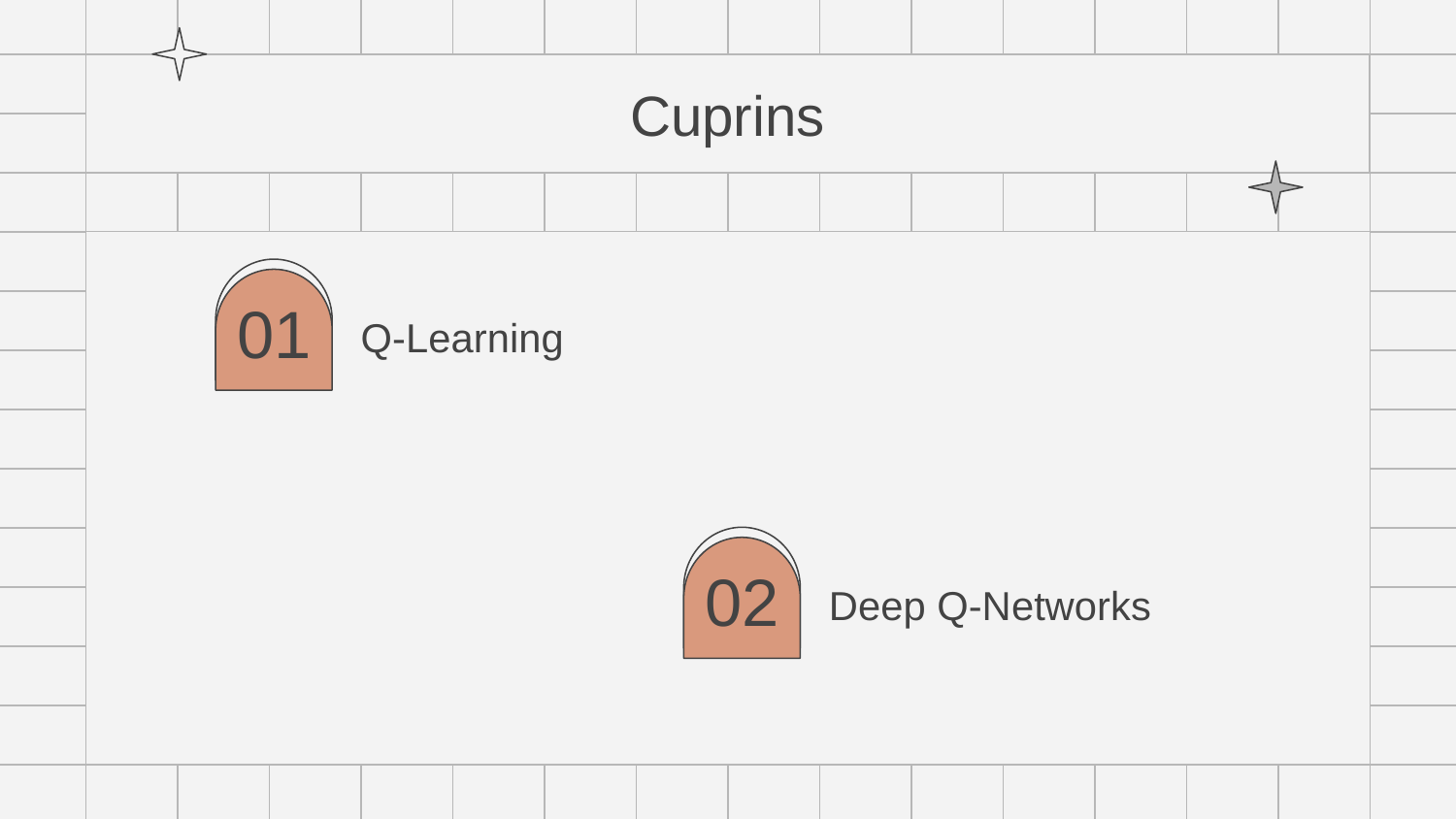

# Cuprins

01
Q-Learning

02
Deep Q-Networks